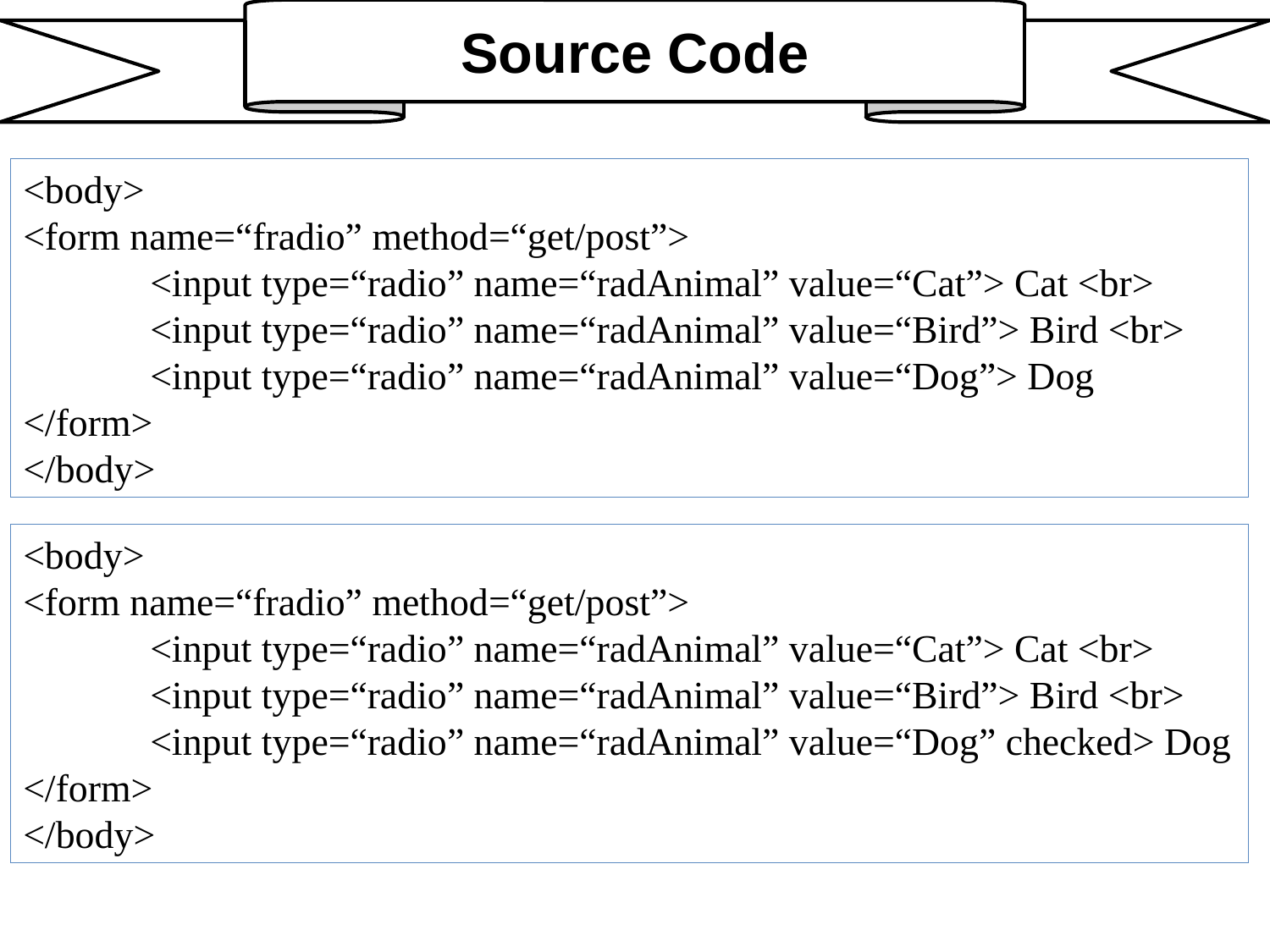

Source Code
<body>
<form name=“fradio” method=“get/post”>
	<input type=“radio” name=“radAnimal” value=“Cat”> Cat <br>
	<input type=“radio” name=“radAnimal” value=“Bird”> Bird <br>
	<input type=“radio” name=“radAnimal” value=“Dog”> Dog
</form>
</body>
<body>
<form name=“fradio” method=“get/post”>
	<input type=“radio” name=“radAnimal” value=“Cat”> Cat <br>
	<input type=“radio” name=“radAnimal” value=“Bird”> Bird <br>
	<input type=“radio” name=“radAnimal” value=“Dog” checked> Dog
</form>
</body>